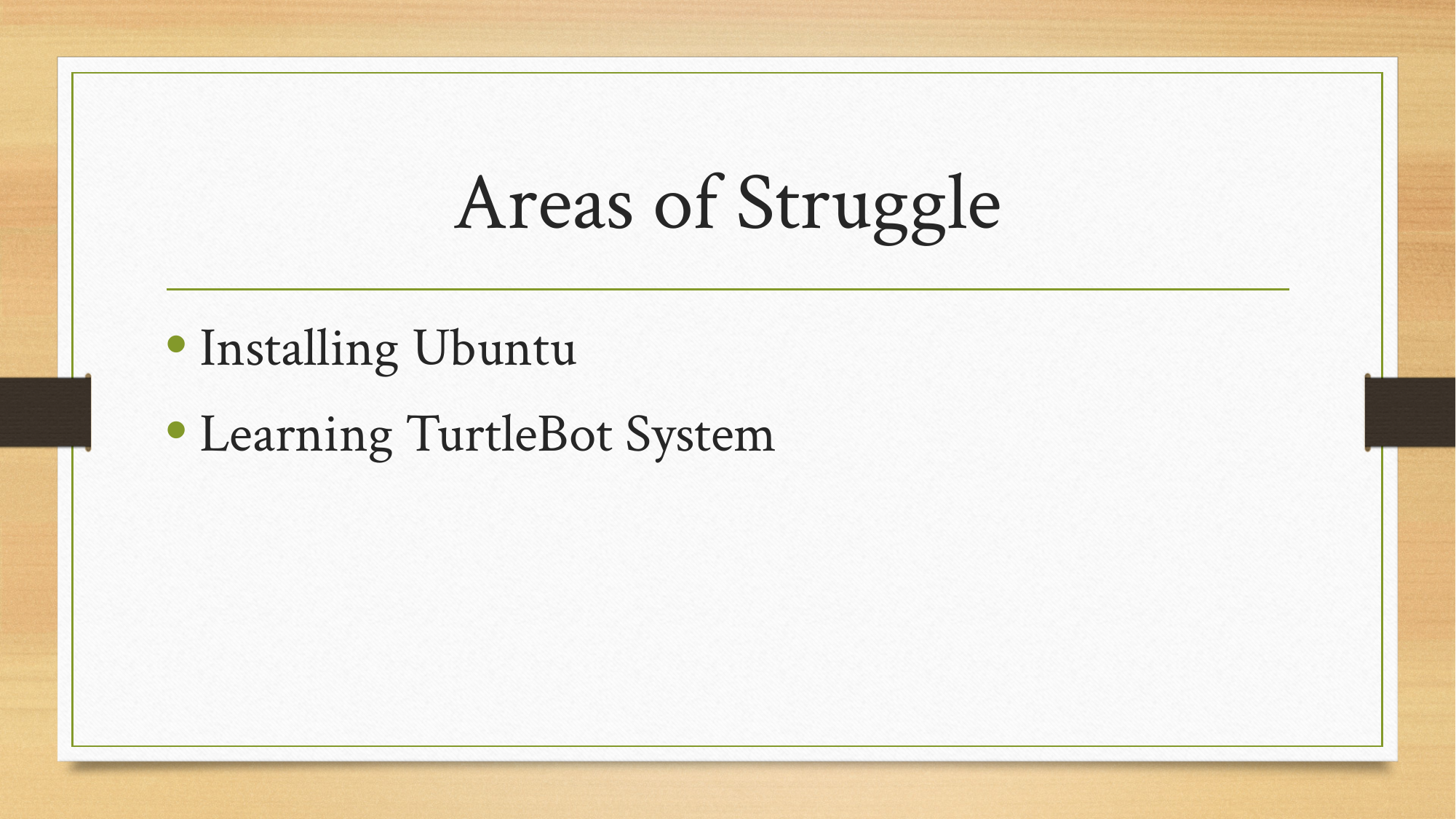

# Areas of Struggle
Installing Ubuntu
Learning TurtleBot System